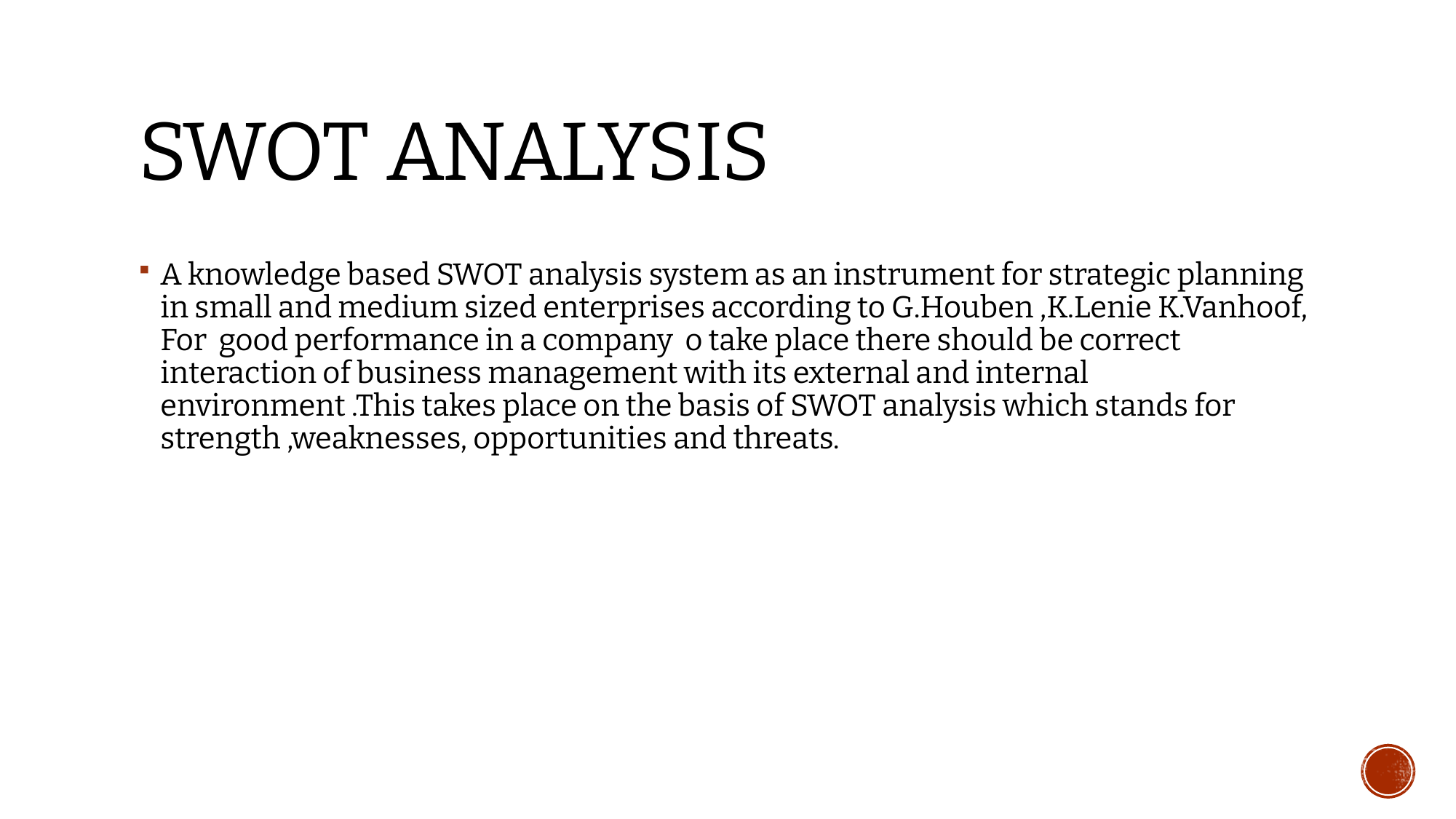

# SWOT ANALYSIS
A knowledge based SWOT analysis system as an instrument for strategic planning in small and medium sized enterprises according to G.Houben ,K.Lenie K.Vanhoof,
For  good performance in a company  o take place there should be correct interaction of business management with its external and internal environment .This takes place on the basis of SWOT analysis which stands for strength ,weaknesses, opportunities and threats.